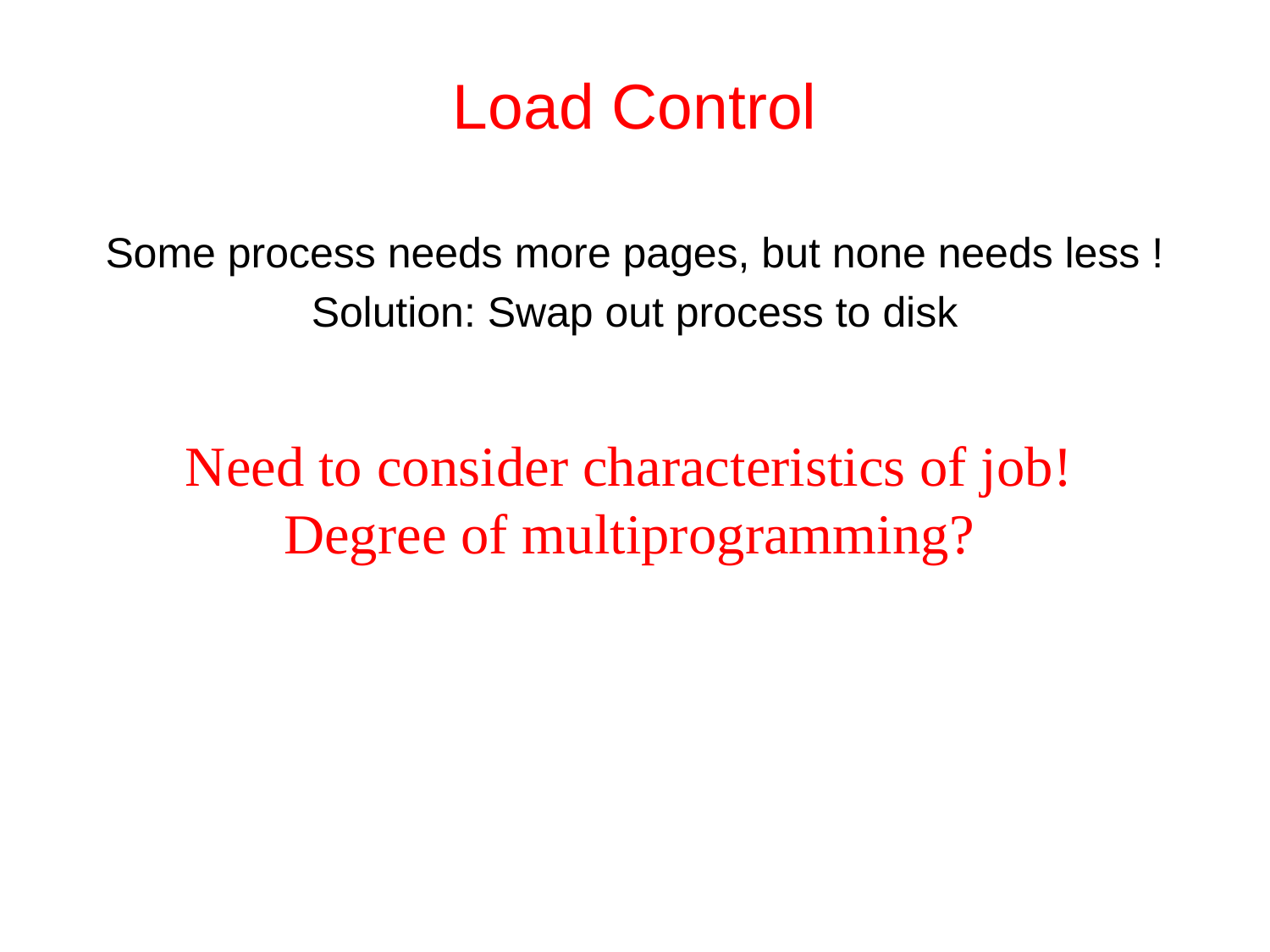

Load Control
Some process needs more pages, but none needs less !
Solution: Swap out process to disk
Need to consider characteristics of job!
Degree of multiprogramming?